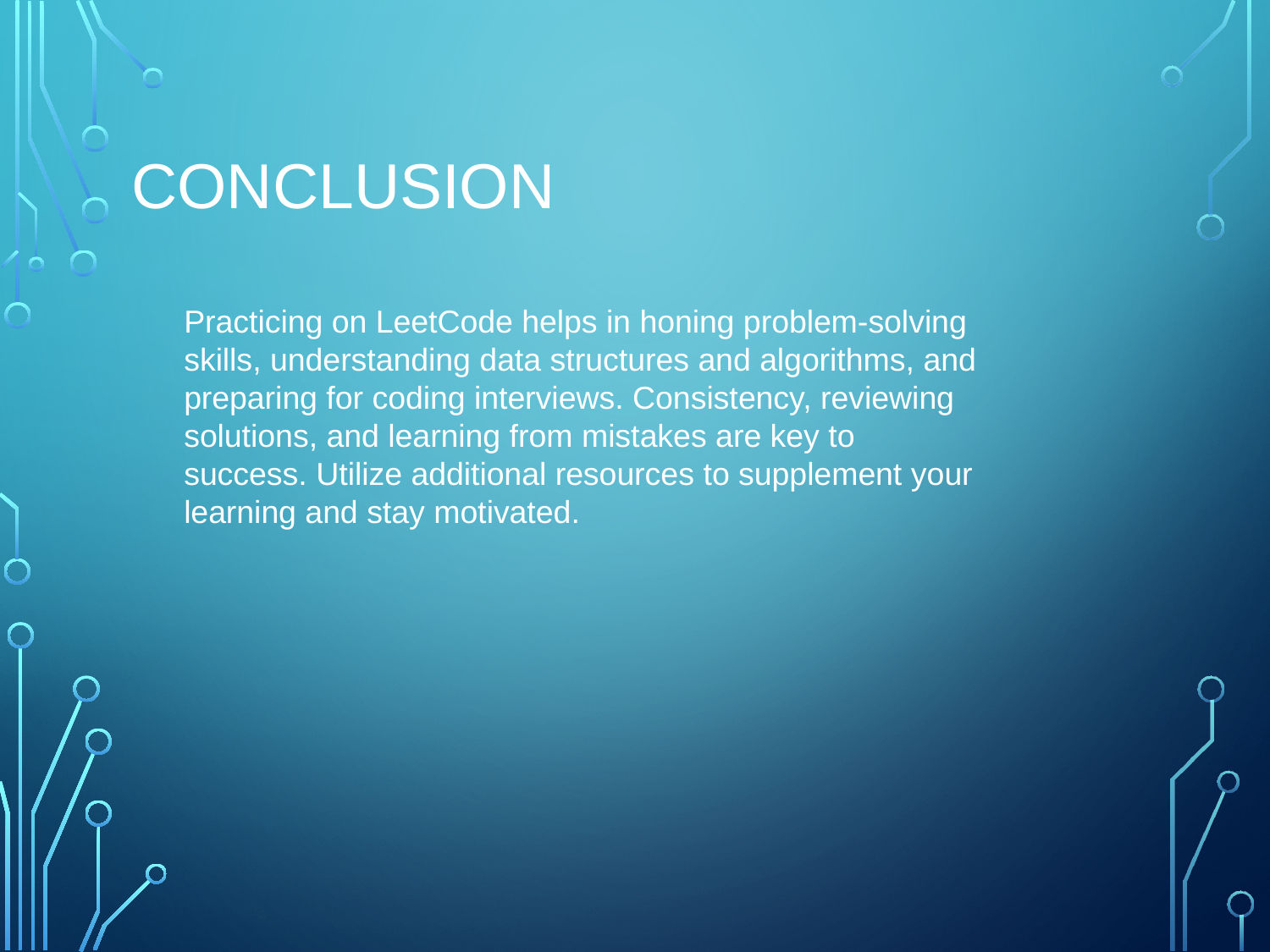

# Conclusion

Practicing on LeetCode helps in honing problem-solving skills, understanding data structures and algorithms, and preparing for coding interviews. Consistency, reviewing solutions, and learning from mistakes are key to success. Utilize additional resources to supplement your learning and stay motivated.